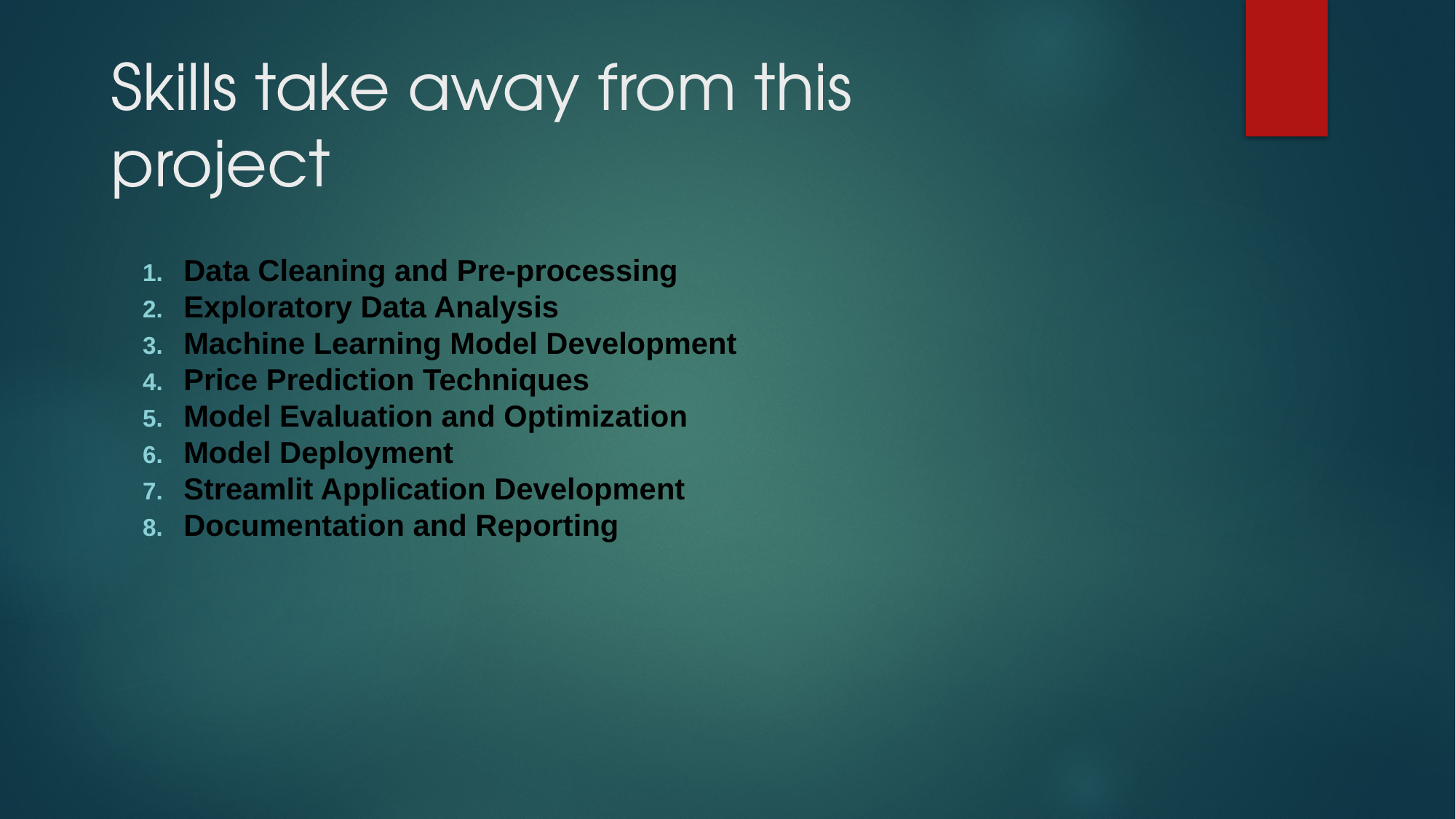

# Skills take away from this project
Data Cleaning and Pre-processing
Exploratory Data Analysis
Machine Learning Model Development
Price Prediction Techniques
Model Evaluation and Optimization
Model Deployment
Streamlit Application Development
Documentation and Reporting